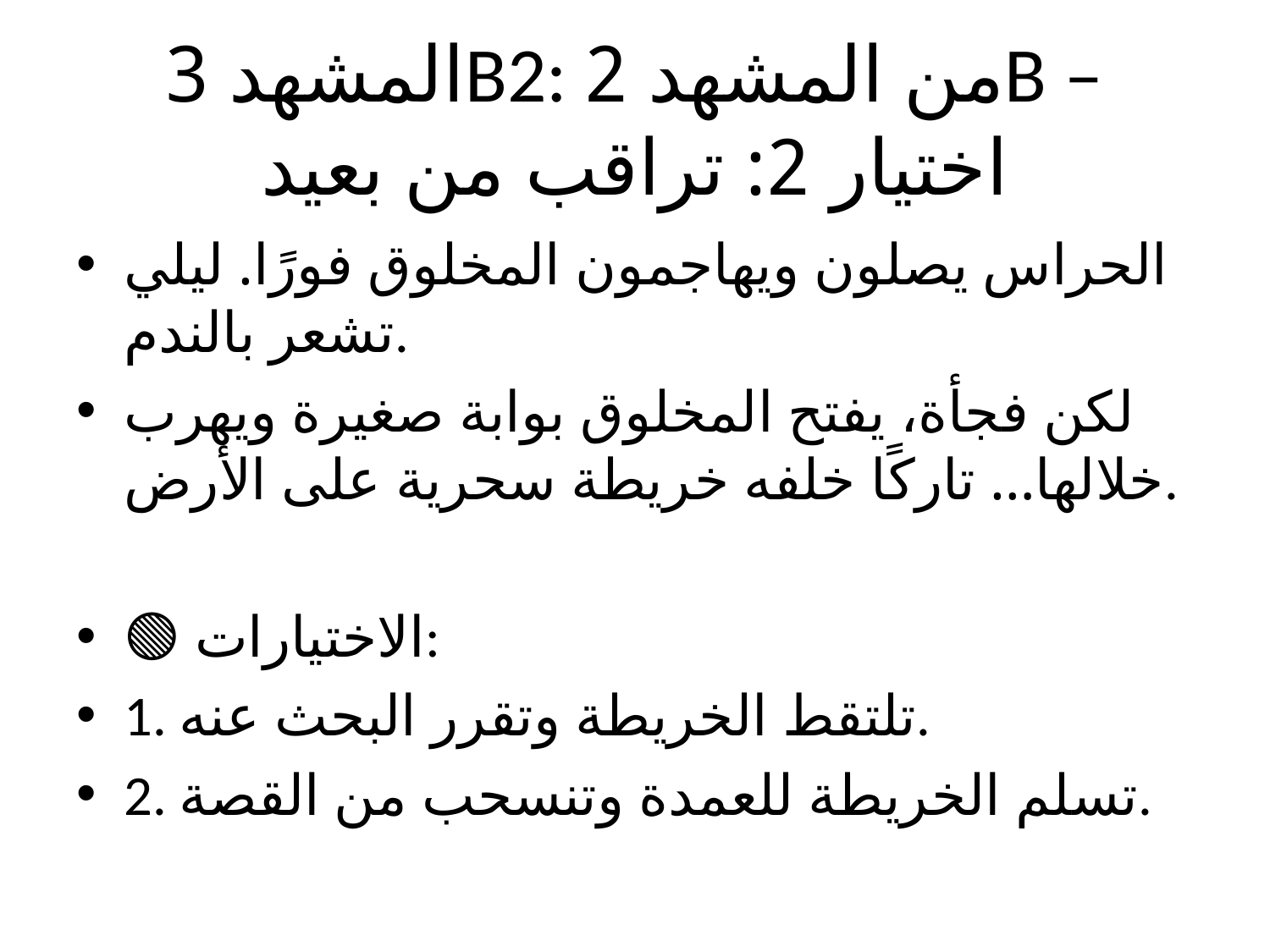

# المشهد 3B2: من المشهد 2B – اختيار 2: تراقب من بعيد
الحراس يصلون ويهاجمون المخلوق فورًا. ليلي تشعر بالندم.
لكن فجأة، يفتح المخلوق بوابة صغيرة ويهرب خلالها… تاركًا خلفه خريطة سحرية على الأرض.

🟢 الاختيارات:
1. تلتقط الخريطة وتقرر البحث عنه.
2. تسلم الخريطة للعمدة وتنسحب من القصة.